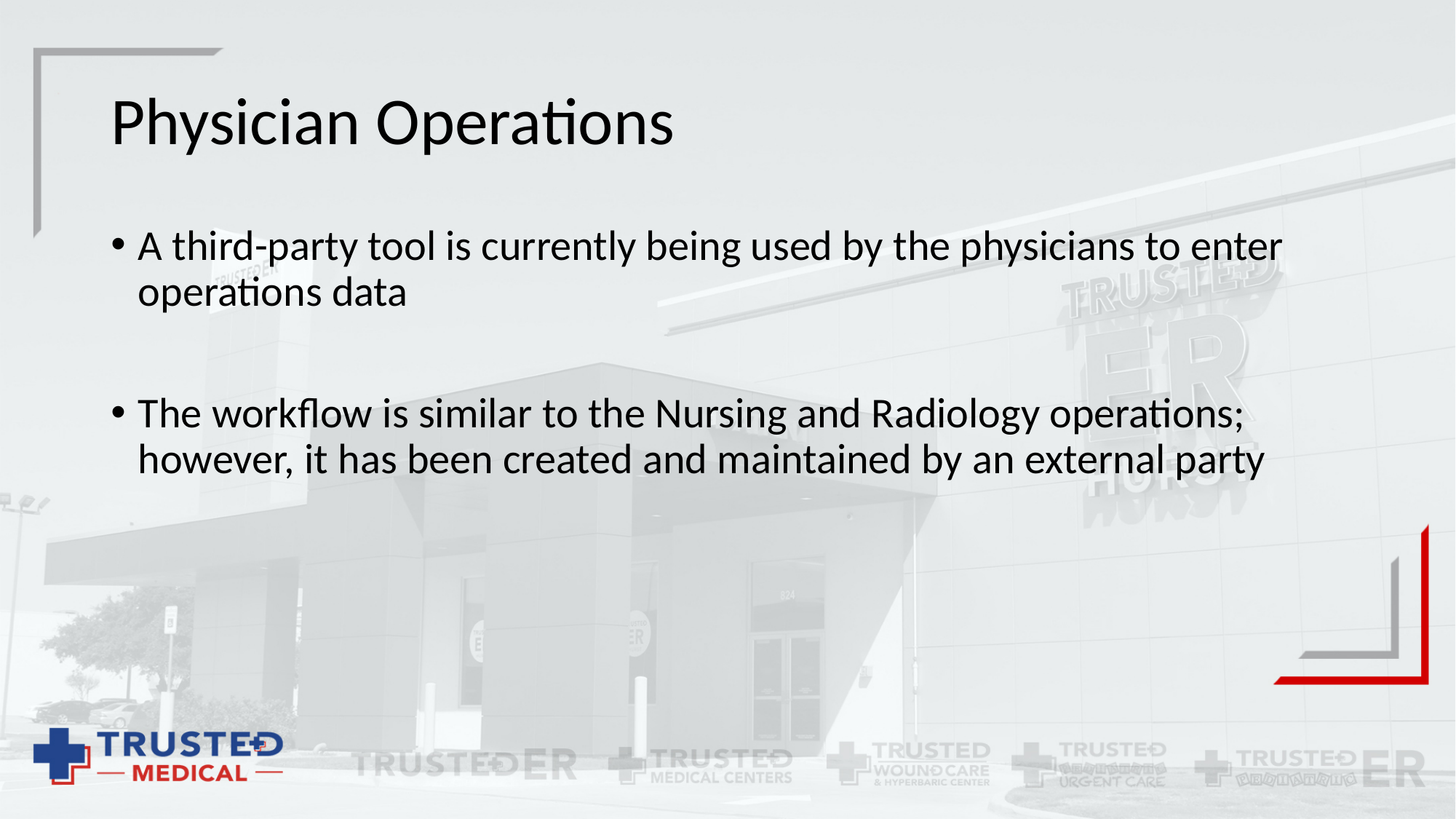

# Physician Operations
A third-party tool is currently being used by the physicians to enter operations data

The workflow is similar to the Nursing and Radiology operations; however, it has been created and maintained by an external party